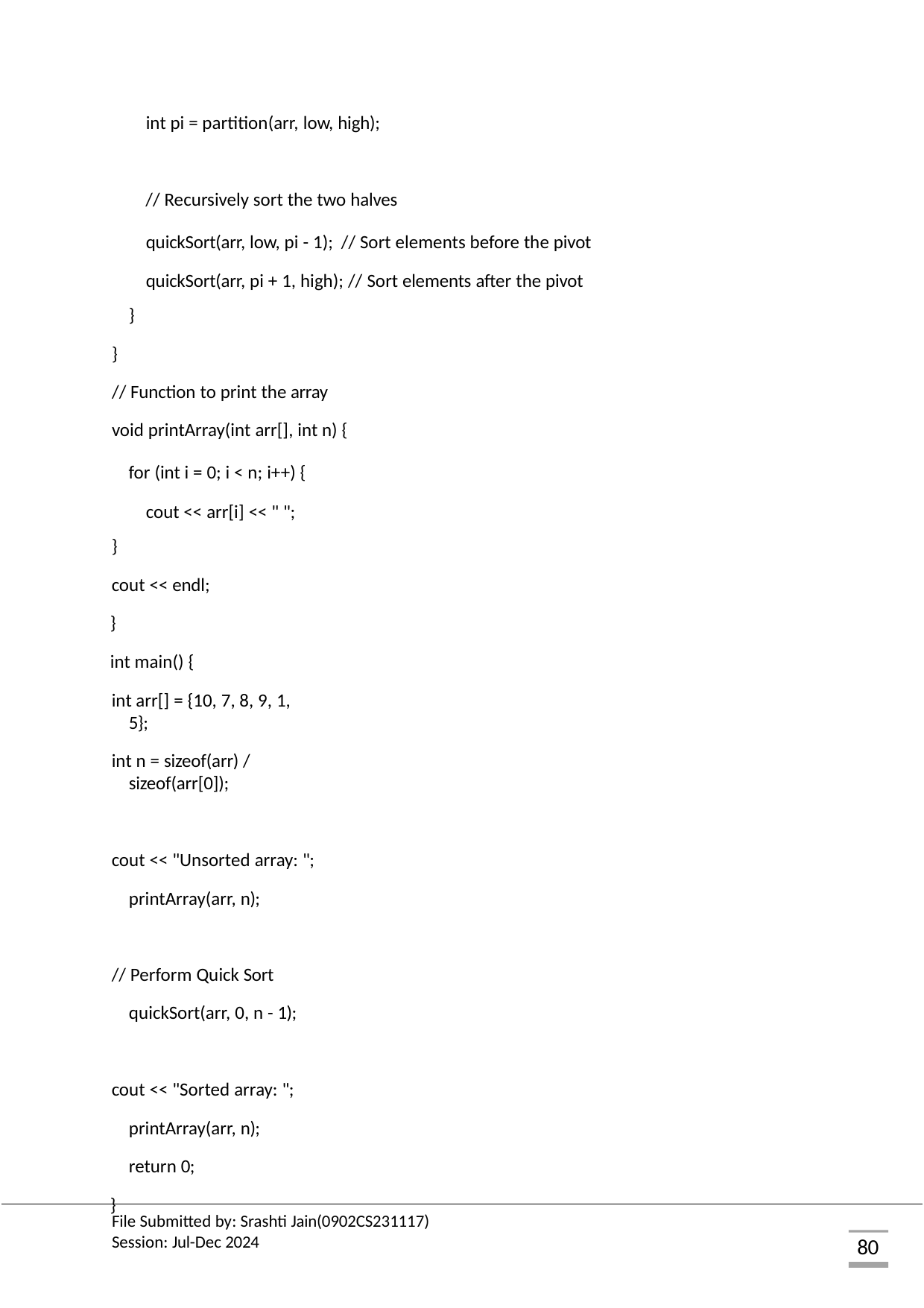

int pi = partition(arr, low, high);

// Recursively sort the two halves
quickSort(arr, low, pi - 1); // Sort elements before the pivot quickSort(arr, pi + 1, high); // Sort elements after the pivot
}
}
// Function to print the array void printArray(int arr[], int n) {
for (int i = 0; i < n; i++) { cout << arr[i] << " ";
}
cout << endl;
}
int main() {
int arr[] = {10, 7, 8, 9, 1, 5};
int n = sizeof(arr) / sizeof(arr[0]);

cout << "Unsorted array: "; printArray(arr, n);

// Perform Quick Sort quickSort(arr, 0, n - 1);

cout << "Sorted array: "; printArray(arr, n); return 0;
}
File Submitted by: Srashti Jain(0902CS231117) Session: Jul-Dec 2024
80